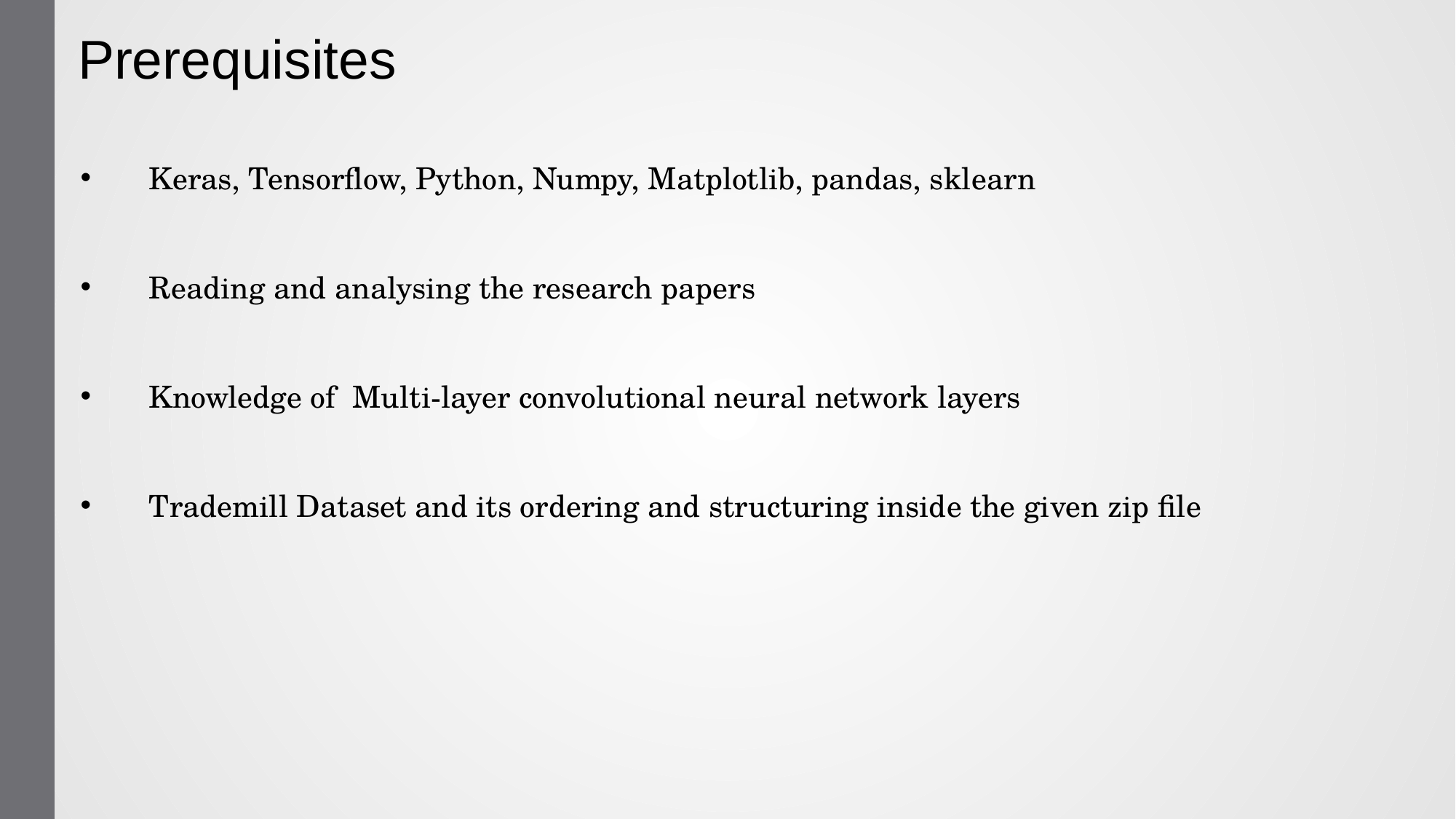

Prerequisites
Keras, Tensorflow, Python, Numpy, Matplotlib, pandas, sklearn

Reading and analysing the research papers

Knowledge of  Multi-layer convolutional neural network layers

Trademill Dataset and its ordering and structuring inside the given zip file